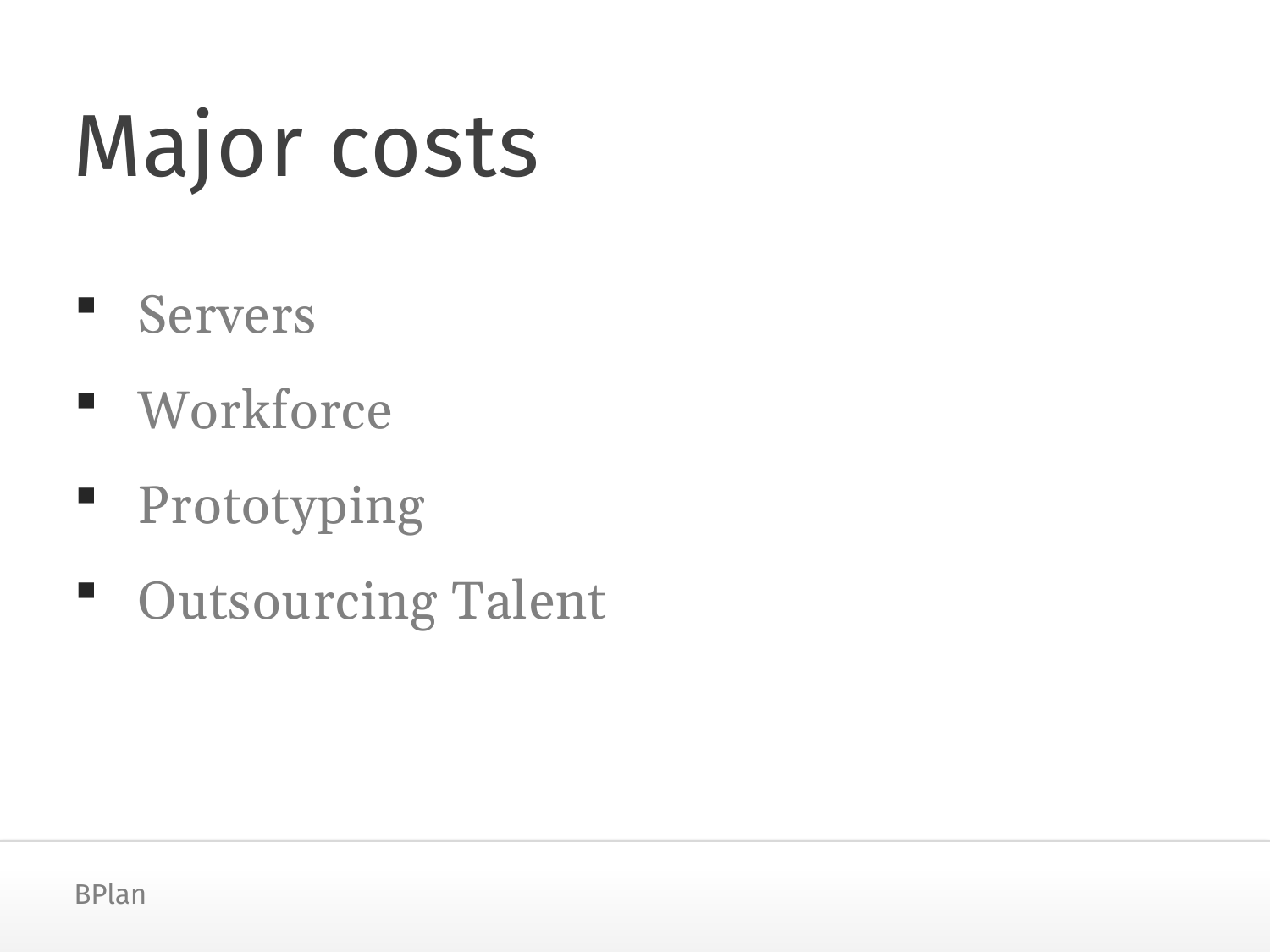

# Major costs
Servers
Workforce
Prototyping
Outsourcing Talent

BPlan